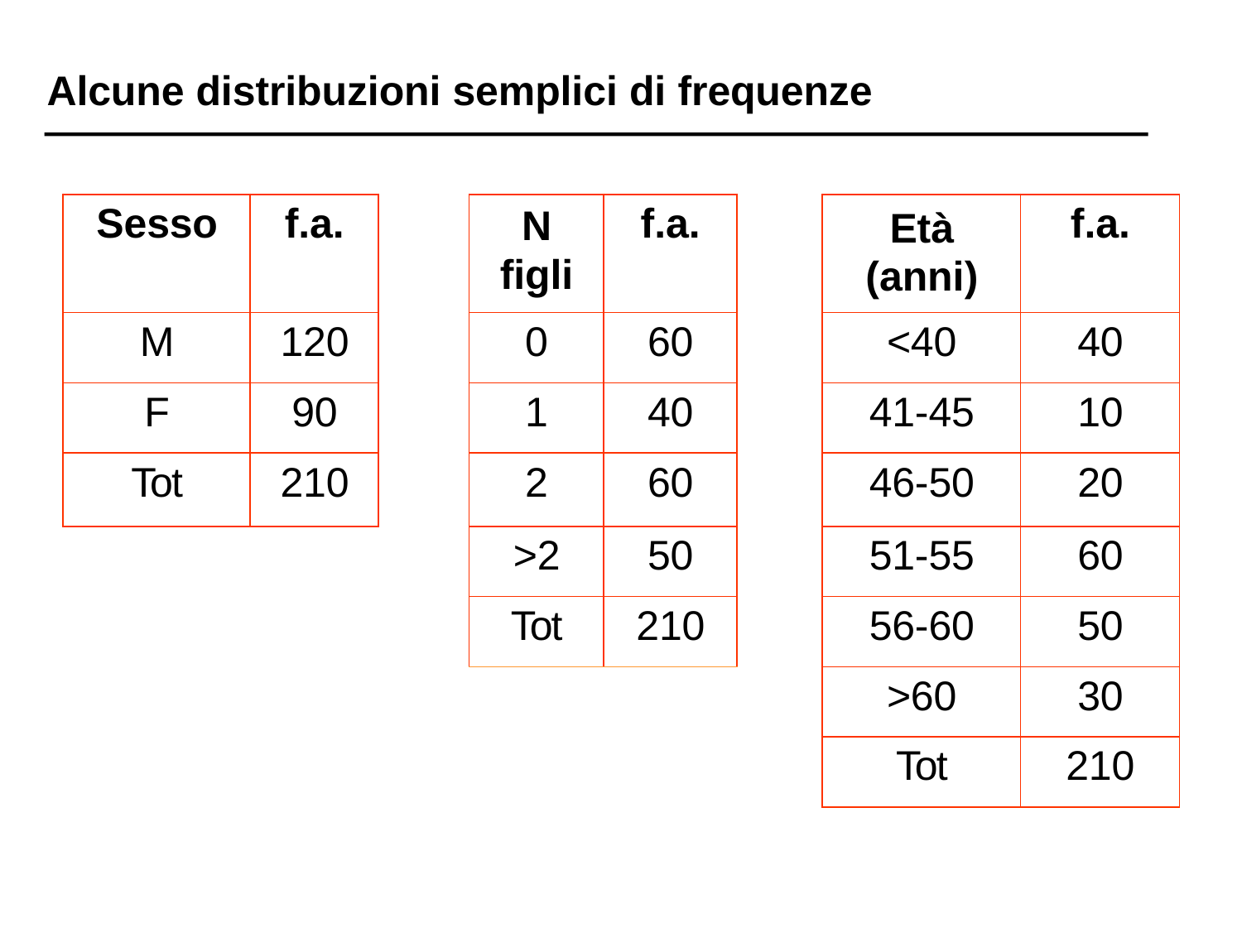

# Alcune distribuzioni semplici di frequenze

| Sesso | f.a. |
| --- | --- |
| M | 120 |
| F | 90 |
| Tot | 210 |
| N figli | f.a. |
| --- | --- |
| 0 | 60 |
| 1 | 40 |
| 2 | 60 |
| >2 | 50 |
| Tot | 210 |
| Età (anni) | f.a. |
| --- | --- |
| <40 | 40 |
| 41-45 | 10 |
| 46-50 | 20 |
| 51-55 | 60 |
| 56-60 | 50 |
| >60 | 30 |
| Tot | 210 |